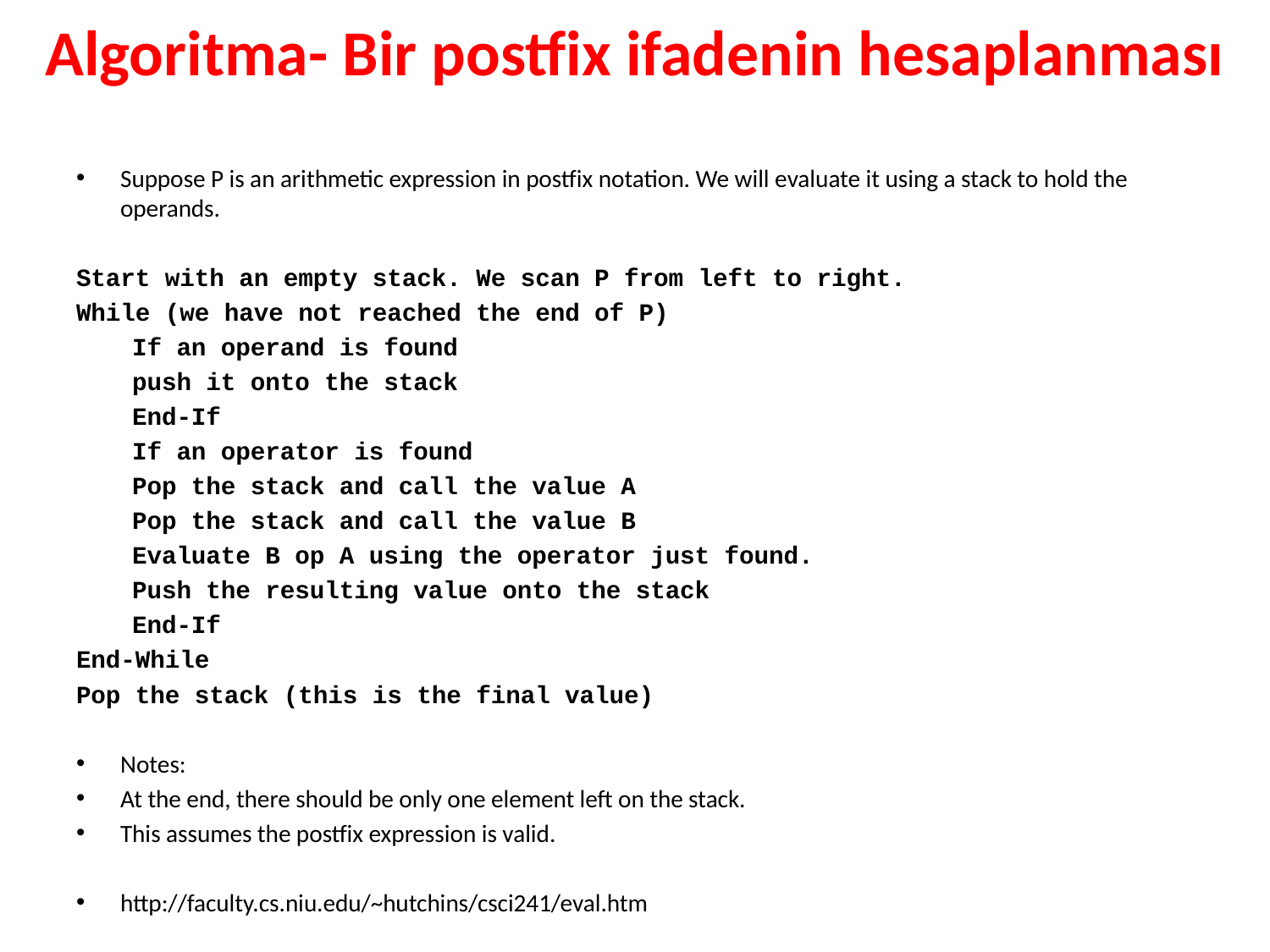

# Algoritma- Bir postfix ifadenin hesaplanması
Suppose P is an arithmetic expression in postfix notation. We will evaluate it using a stack to hold the operands.

Start with an empty stack. We scan P from left to right.
While (we have not reached the end of P)
	If an operand is found
		push it onto the stack
	End-If
	If an operator is found
		Pop the stack and call the value A
		Pop the stack and call the value B
		Evaluate B op A using the operator just found.
		Push the resulting value onto the stack
	End-If
End-While
Pop the stack (this is the final value)

Notes:
At the end, there should be only one element left on the stack.
This assumes the postfix expression is valid.

http://faculty.cs.niu.edu/~hutchins/csci241/eval.htm